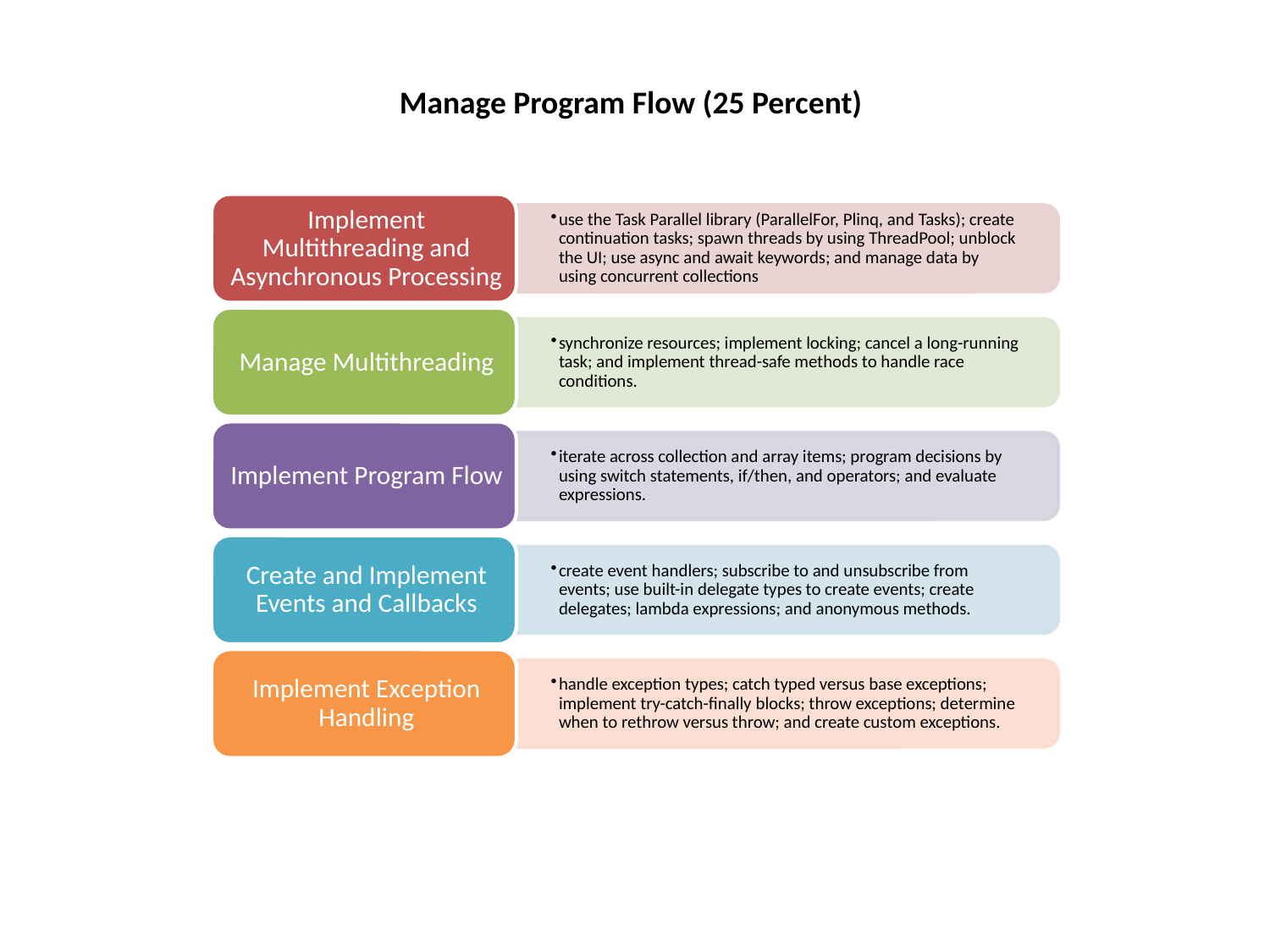

Manage Program Flow (25 Percent)
use the Task Parallel library (ParallelFor, Plinq, and Tasks); create continuation tasks; spawn threads by using ThreadPool; unblock the UI; use async and await keywords; and manage data by using concurrent collections
Implement Multithreading and Asynchronous Processing
synchronize resources; implement locking; cancel a long-running task; and implement thread-safe methods to handle race conditions.
Manage Multithreading
iterate across collection and array items; program decisions by using switch statements, if/then, and operators; and evaluate expressions.
Implement Program Flow
create event handlers; subscribe to and unsubscribe from events; use built-in delegate types to create events; create delegates; lambda expressions; and anonymous methods.
Create and Implement Events and Callbacks
handle exception types; catch typed versus base exceptions; implement try-catch-finally blocks; throw exceptions; determine when to rethrow versus throw; and create custom exceptions.
Implement Exception Handling